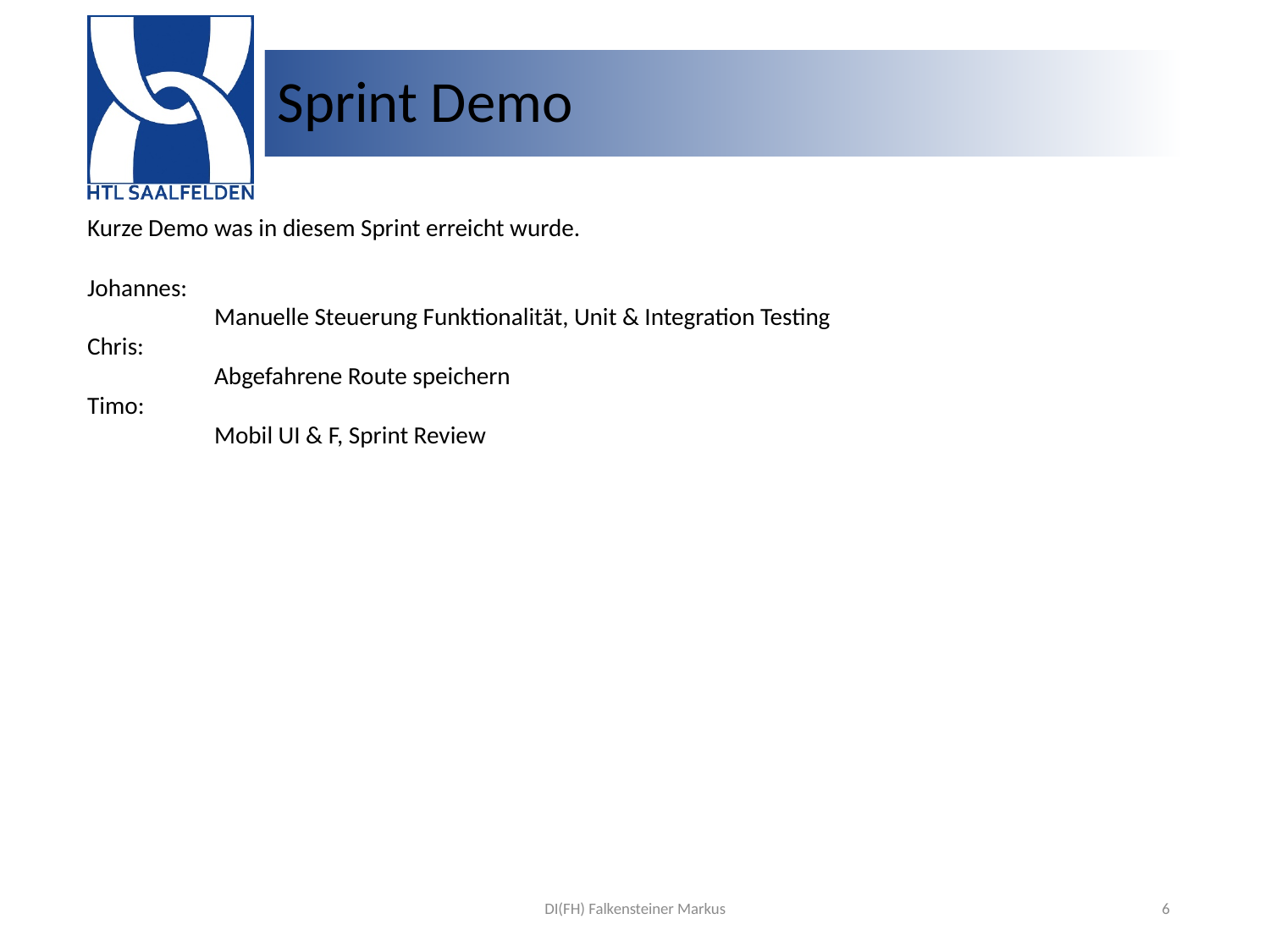

# Sprint Demo
Kurze Demo was in diesem Sprint erreicht wurde.

Johannes:
	Manuelle Steuerung Funktionalität, Unit & Integration Testing
Chris:
	Abgefahrene Route speichern
Timo:
	Mobil UI & F, Sprint Review

DI(FH) Falkensteiner Markus
6